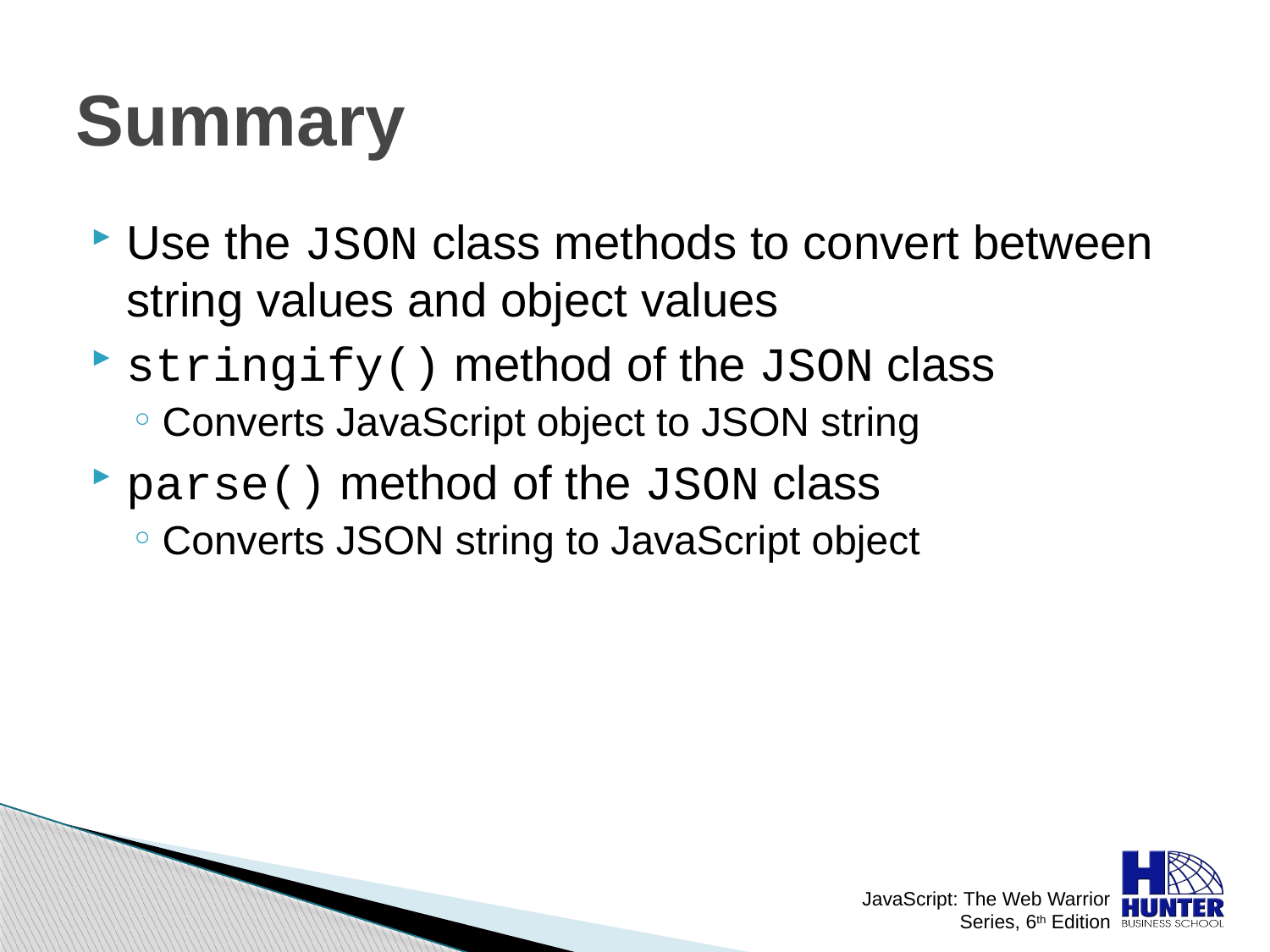

# Summary
Use the JSON class methods to convert between string values and object values
stringify() method of the JSON class
Converts JavaScript object to JSON string
parse() method of the JSON class
Converts JSON string to JavaScript object